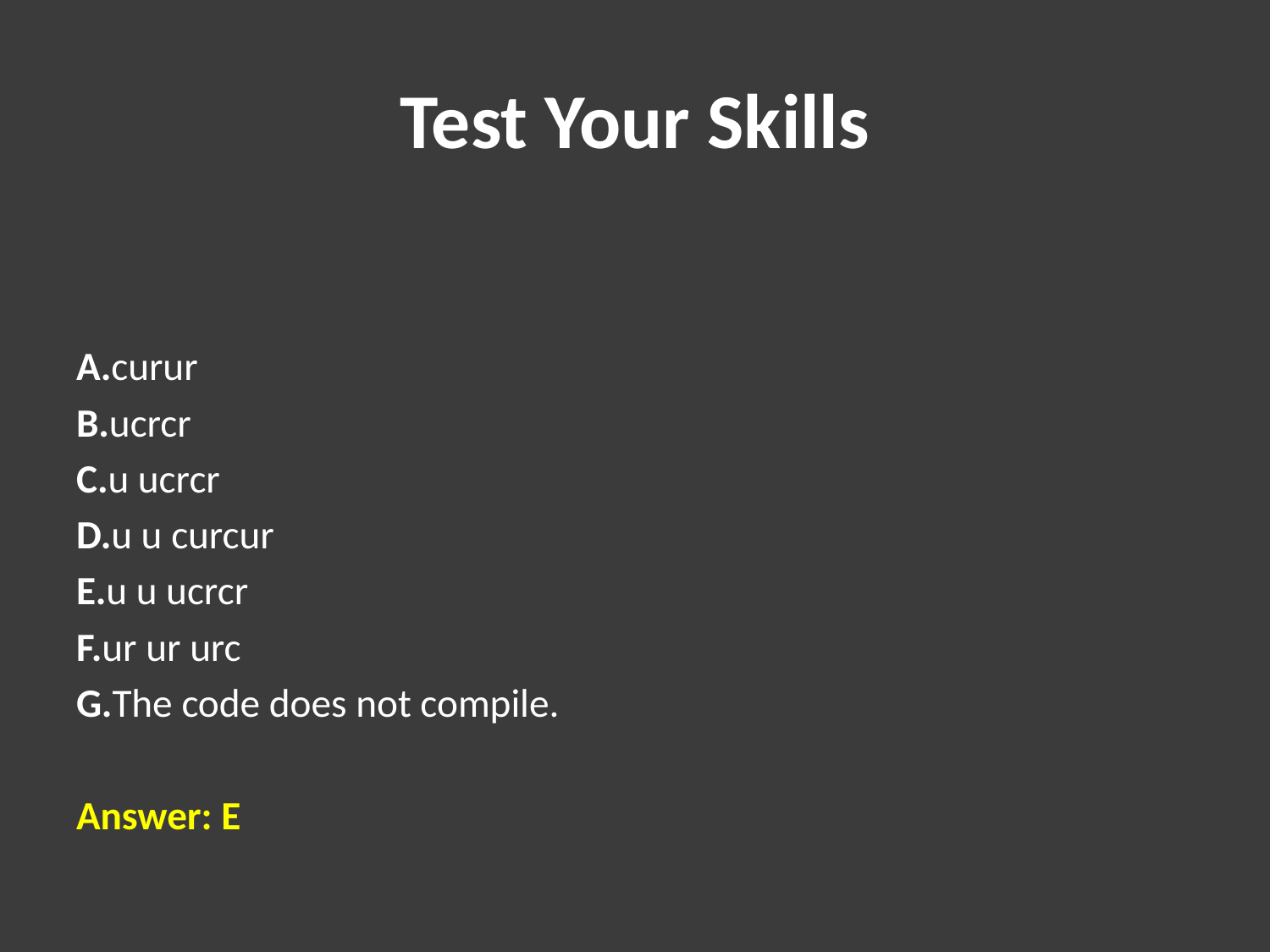

# Test Your Skills

A.curur
B.ucrcr
C.u ucrcr
D.u u curcur
E.u u ucrcr
F.ur ur urc
G.The code does not compile.

Answer: E